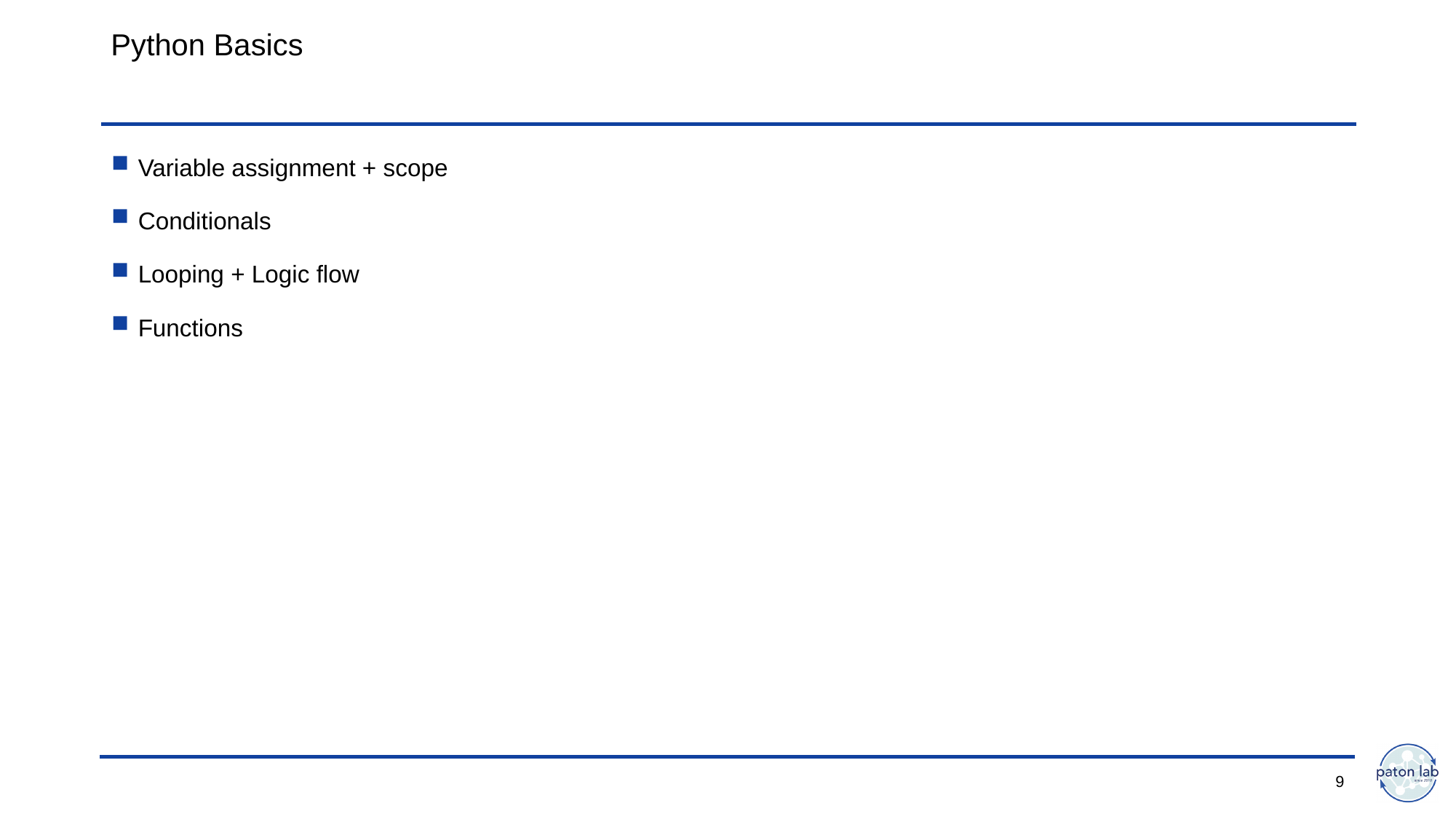

# Python Basics

Variable assignment + scope
Conditionals
Looping + Logic flow
Functions

9